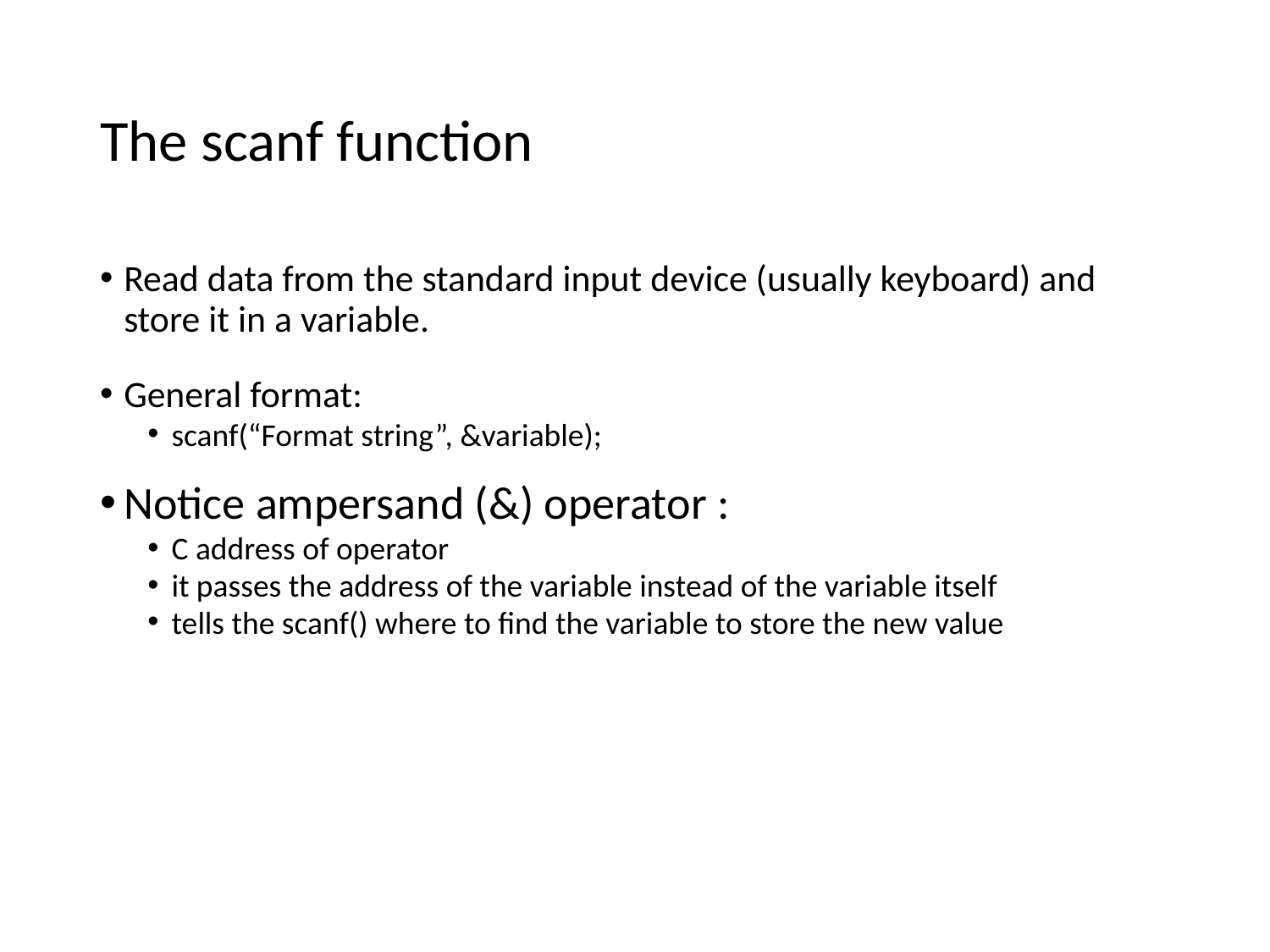

# The scanf function
Read data from the standard input device (usually keyboard) and store it in a variable.

General format:
scanf(“Format string”, &variable);

Notice ampersand (&) operator :
C address of operator
it passes the address of the variable instead of the variable itself
tells the scanf() where to find the variable to store the new value